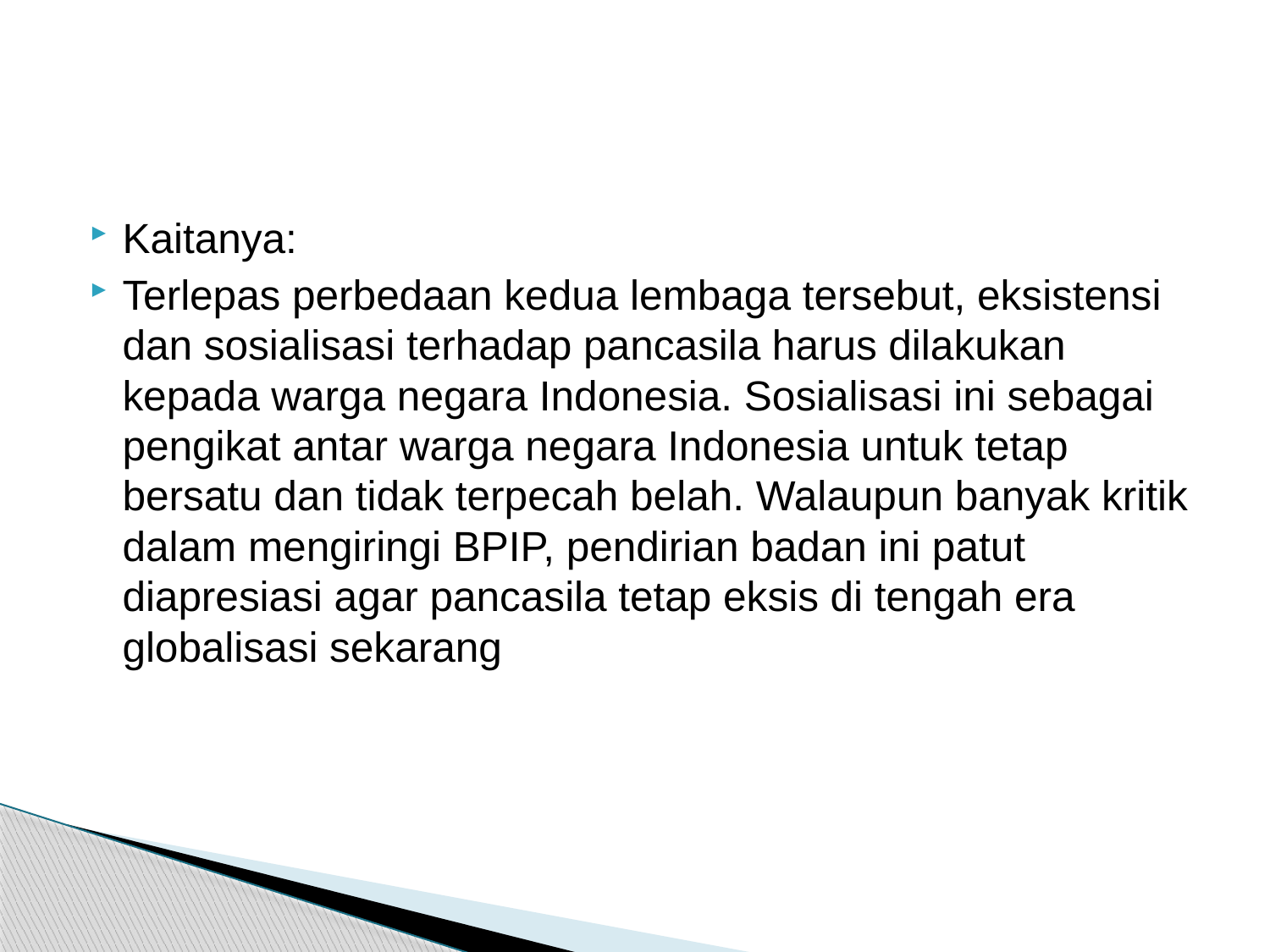

#
Kaitanya:
Terlepas perbedaan kedua lembaga tersebut, eksistensi dan sosialisasi terhadap pancasila harus dilakukan kepada warga negara Indonesia. Sosialisasi ini sebagai pengikat antar warga negara Indonesia untuk tetap bersatu dan tidak terpecah belah. Walaupun banyak kritik dalam mengiringi BPIP, pendirian badan ini patut diapresiasi agar pancasila tetap eksis di tengah era globalisasi sekarang